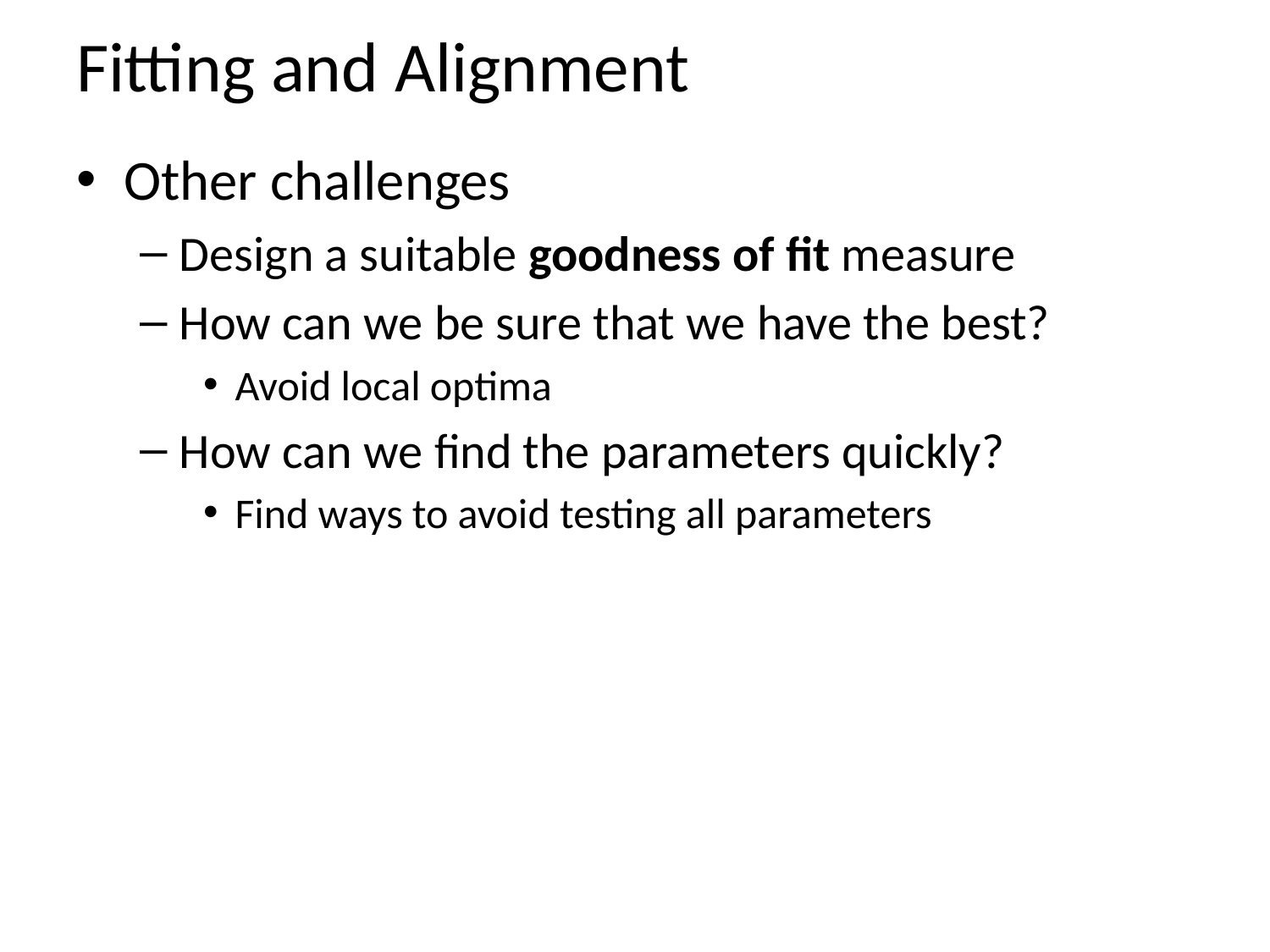

# Fitting and Alignment
Other challenges
Design a suitable goodness of fit measure
How can we be sure that we have the best?
Avoid local optima
How can we find the parameters quickly?
Find ways to avoid testing all parameters